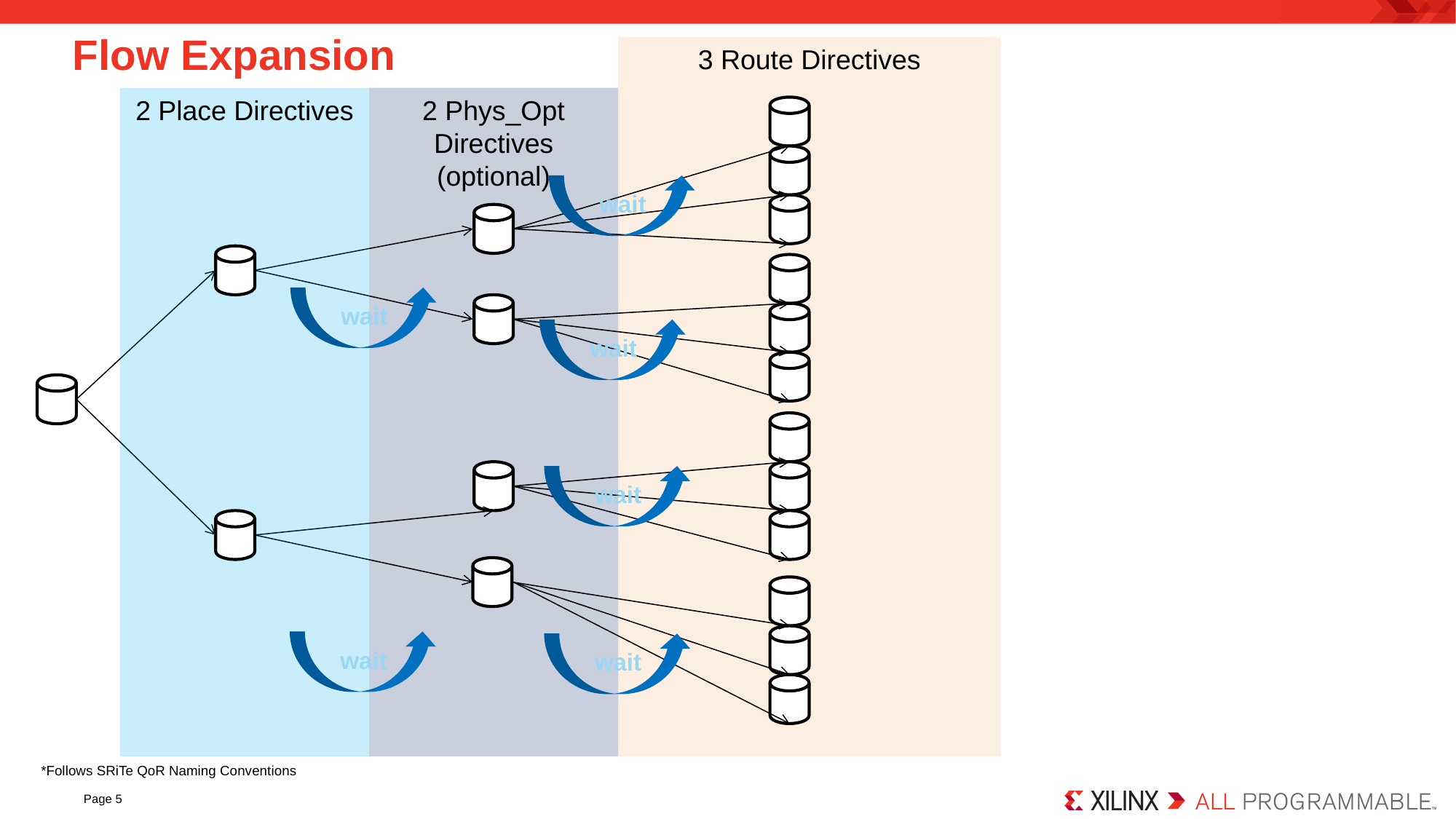

# Flow Expansion
3 Route Directives
2 Place Directives
2 Phys_Opt Directives
(optional)

wait

wait

wait

wait

wait

wait

*Follows SRiTe QoR Naming Conventions
Page 5